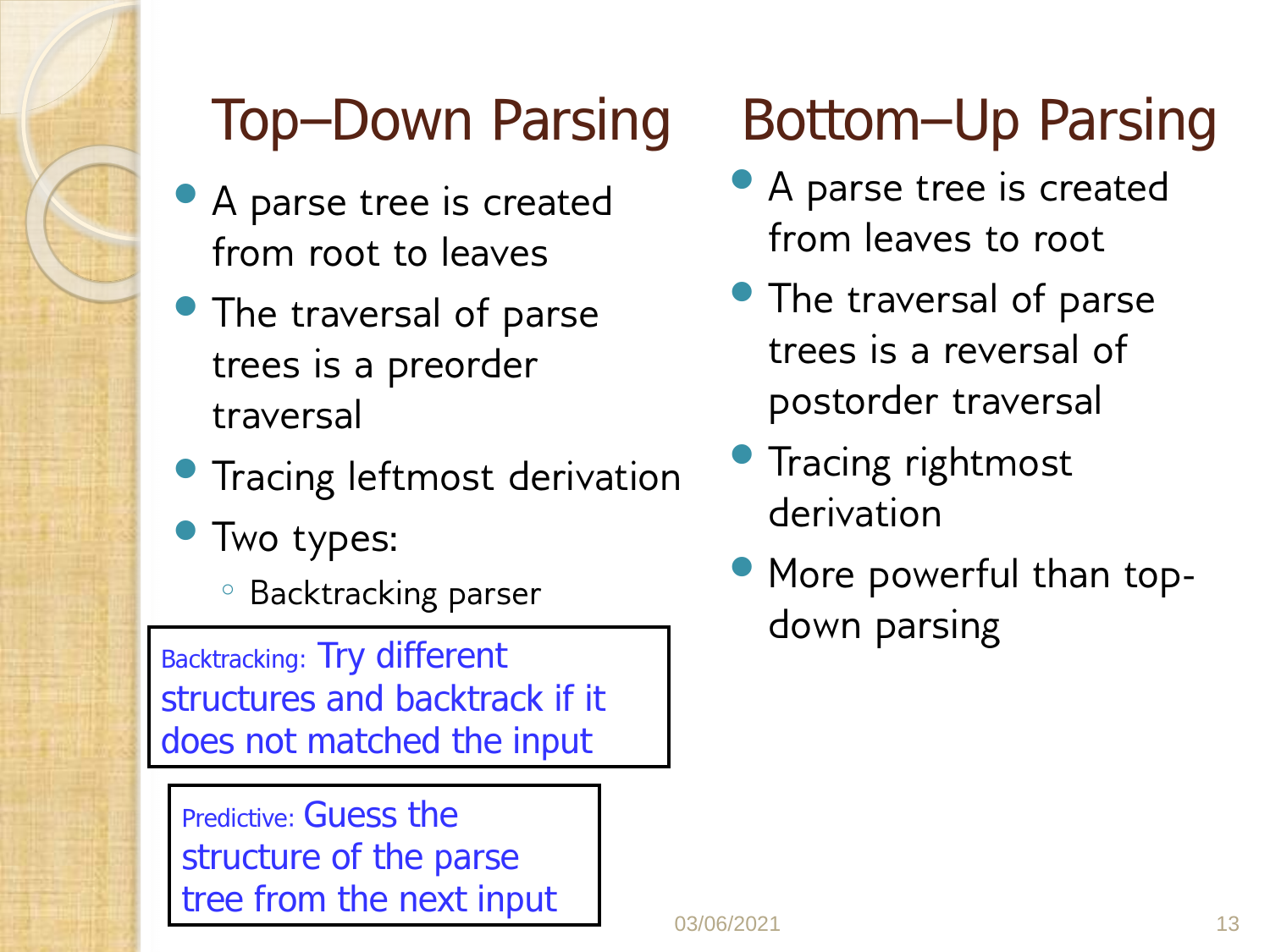

# Top–Down Parsing    Bottom–Up Parsing
A parse tree is created from leaves to root
The traversal of parse trees is a reversal of postorder traversal
Tracing rightmost derivation
More powerful than top-down parsing
A parse tree is created from root to leaves
The traversal of parse trees is a preorder traversal
Tracing leftmost derivation
Two types:
Backtracking parser
Predictive parser
Backtracking: Try different structures and backtrack if it does not matched the input
Predictive: Guess the structure of the parse tree from the next input
03/06/2021
13